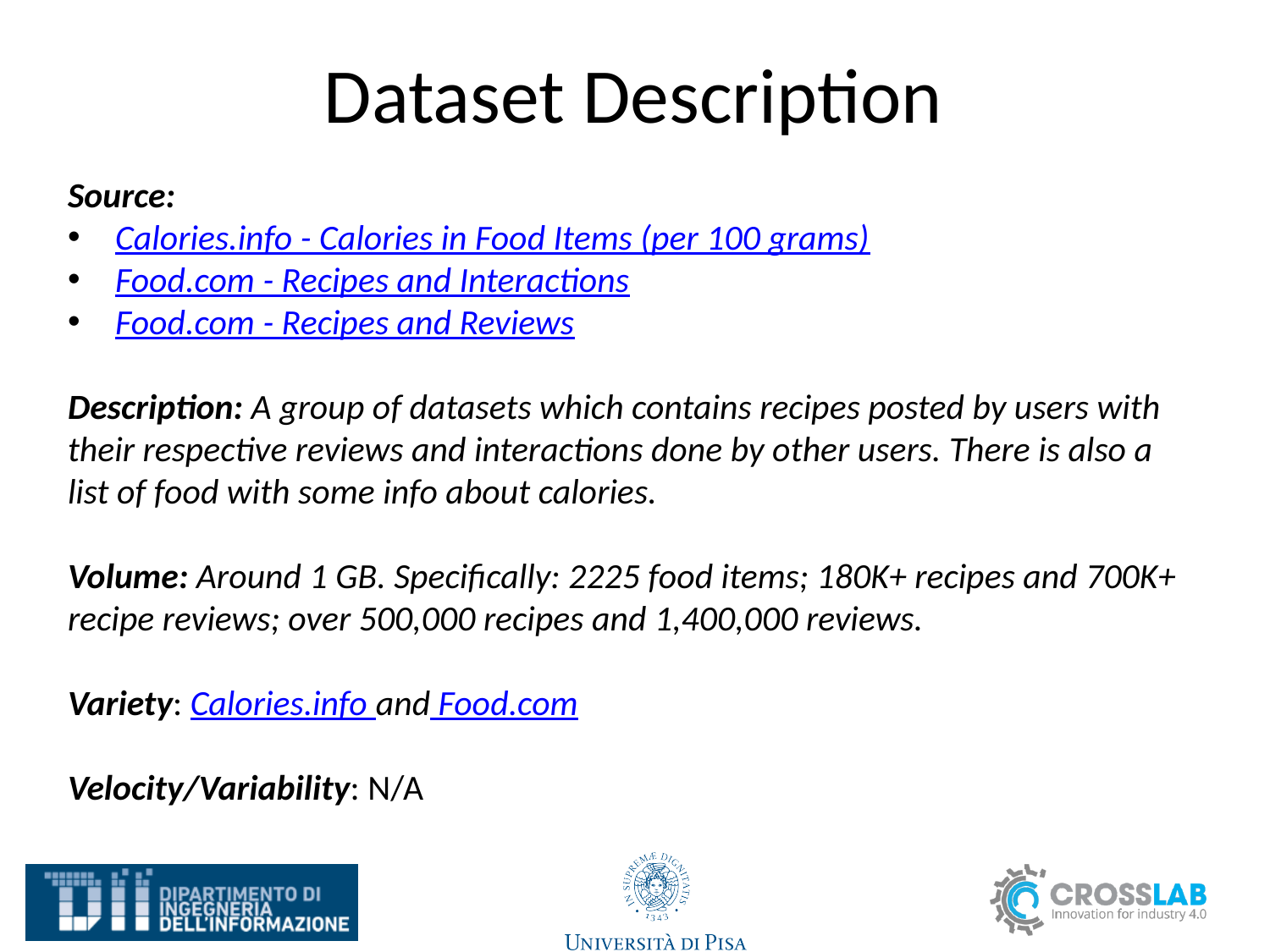

# Dataset Description
Source:
Calories.info - Calories in Food Items (per 100 grams)
Food.com - Recipes and Interactions
Food.com - Recipes and Reviews

Description: A group of datasets which contains recipes posted by users with their respective reviews and interactions done by other users. There is also a list of food with some info about calories.

Volume: Around 1 GB. Specifically: 2225 food items; 180K+ recipes and 700K+ recipe reviews; over 500,000 recipes and 1,400,000 reviews.

Variety: Calories.info and Food.com

Velocity/Variability: N/A